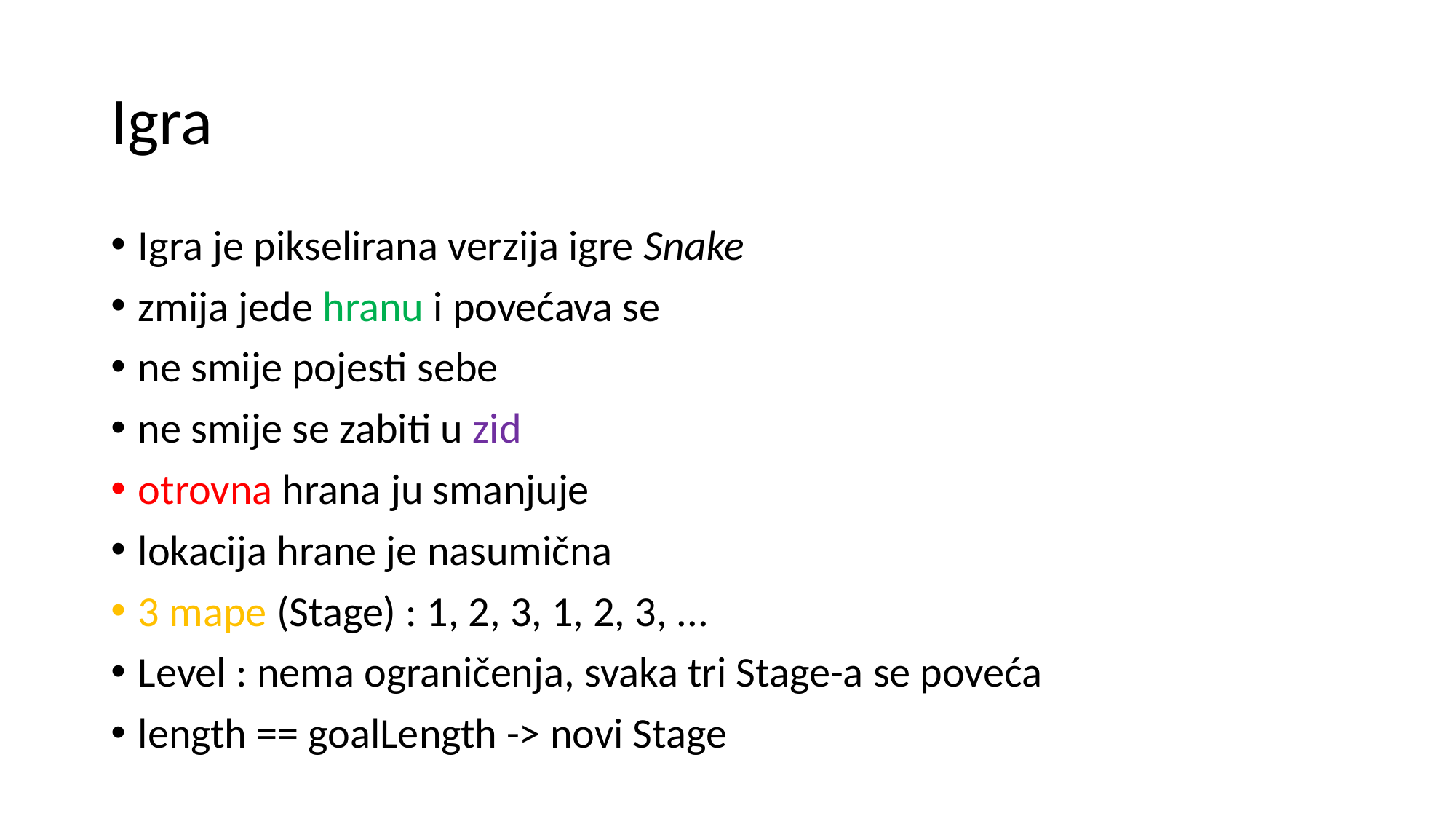

# Igra
Igra je pikselirana verzija igre Snake
zmija jede hranu i povećava se
ne smije pojesti sebe
ne smije se zabiti u zid
otrovna hrana ju smanjuje
lokacija hrane je nasumična
3 mape (Stage) : 1, 2, 3, 1, 2, 3, ...
Level : nema ograničenja, svaka tri Stage-a se poveća
length == goalLength -> novi Stage